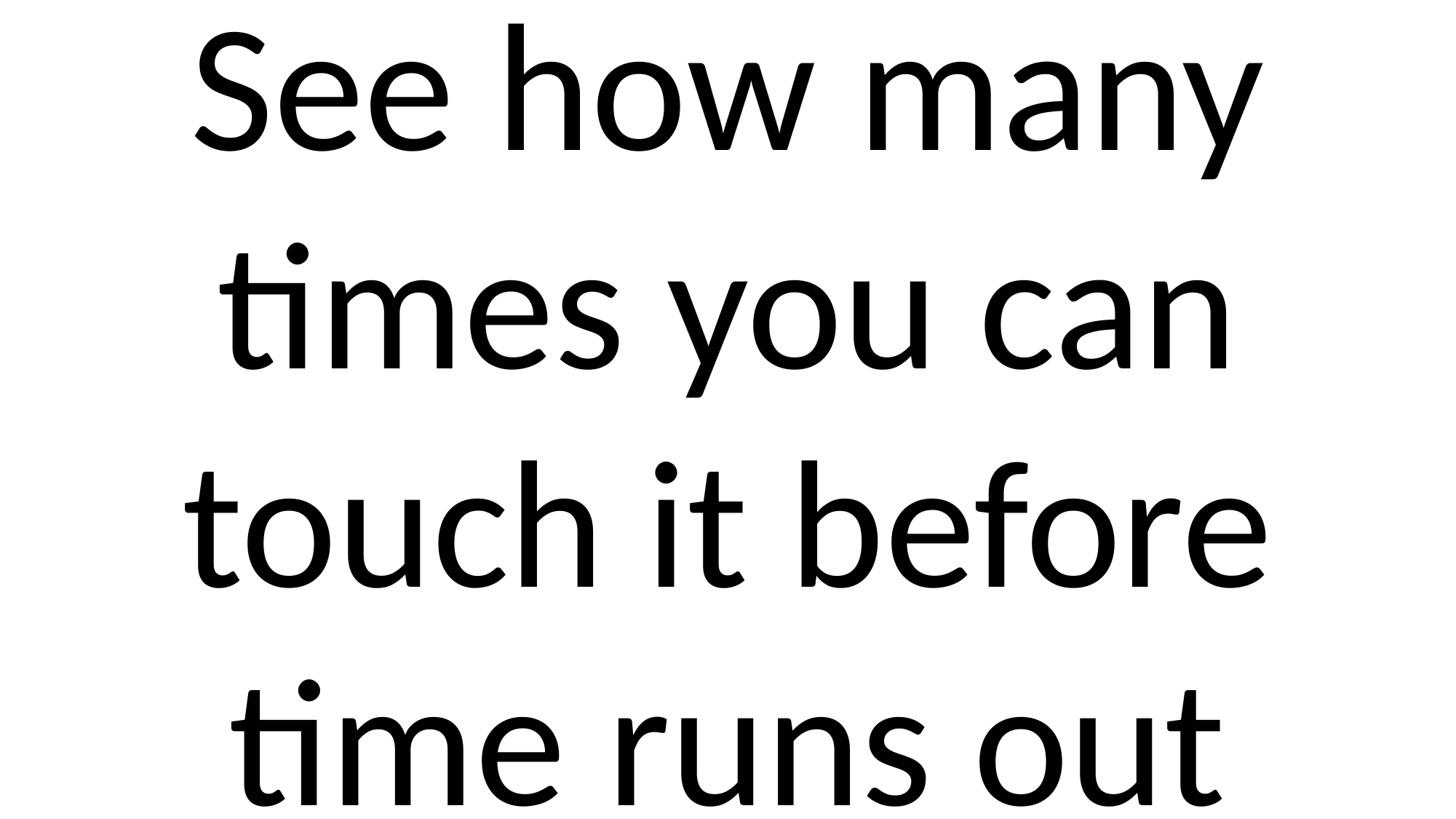

See how many
times you can
touch it before
time runs out